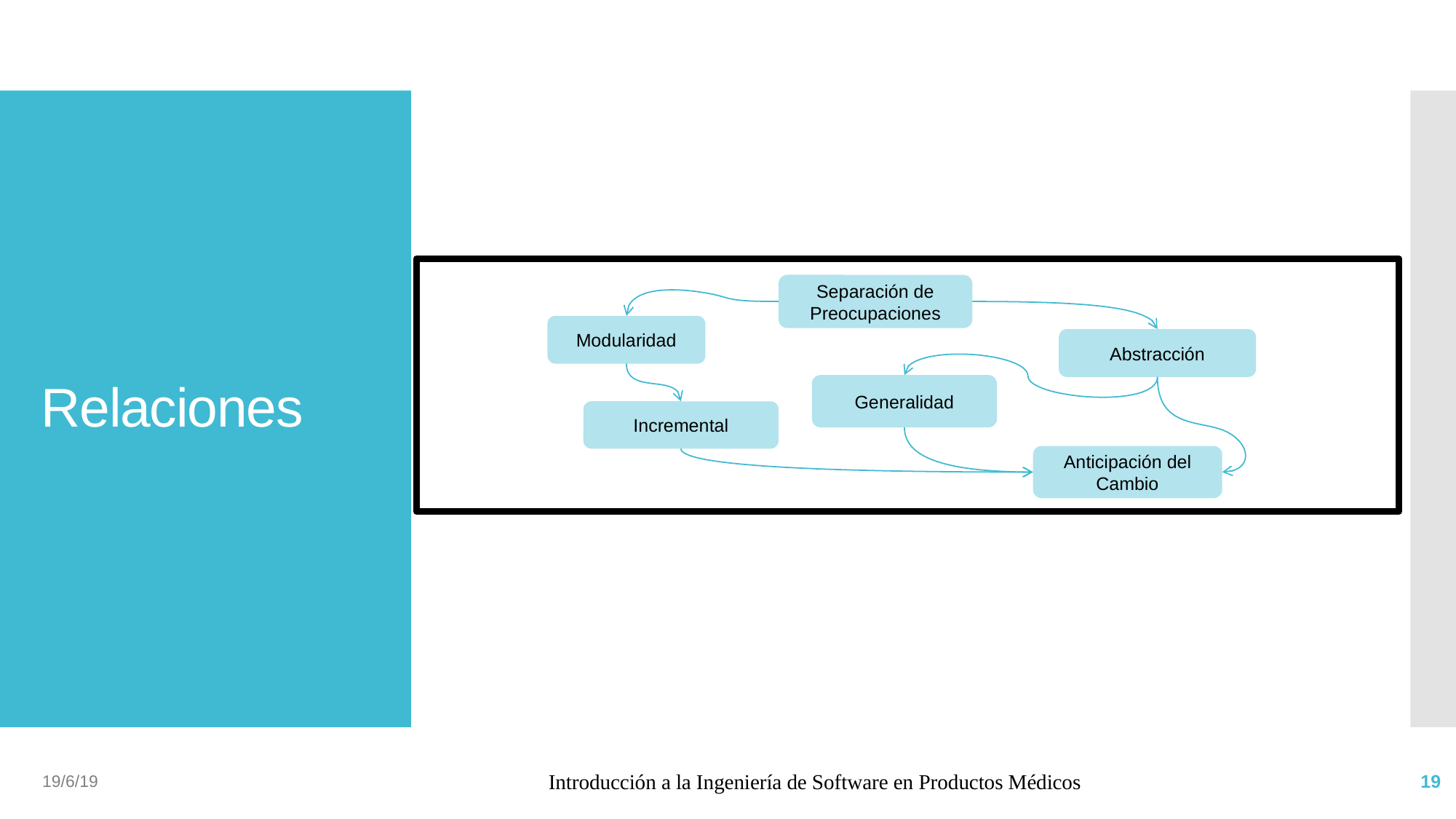

# Relaciones

Separación de Preocupaciones
Modularidad
Abstracción
Generalidad
Incremental
Anticipación del Cambio
19/6/19
Introducción a la Ingeniería de Software en Productos Médicos
19